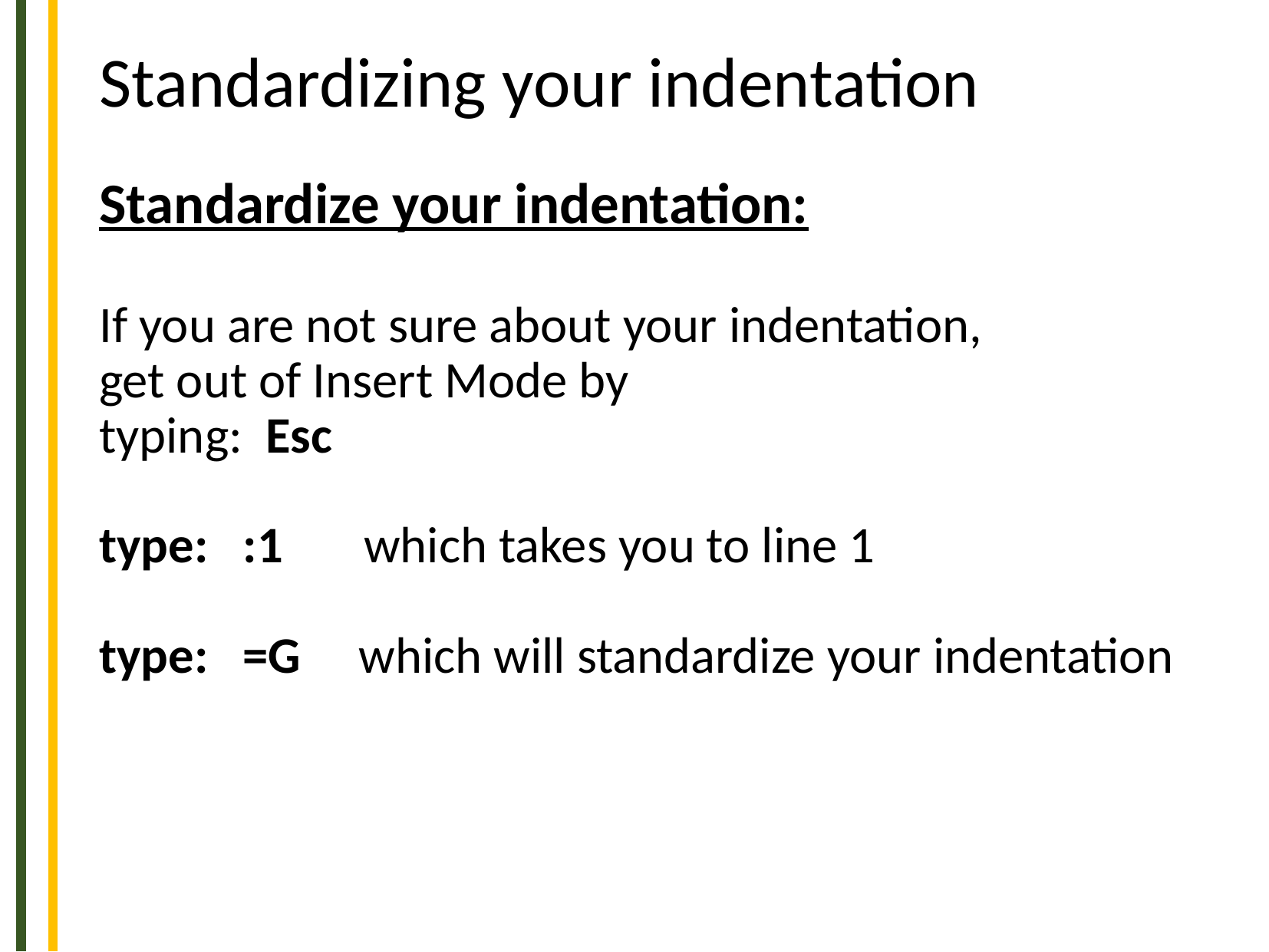

# Standardizing your indentation
Standardize your indentation:

If you are not sure about your indentation,
get out of Insert Mode by
typing:  Esc

type:   :1       which takes you to line 1

type:   =G     which will standardize your indentation